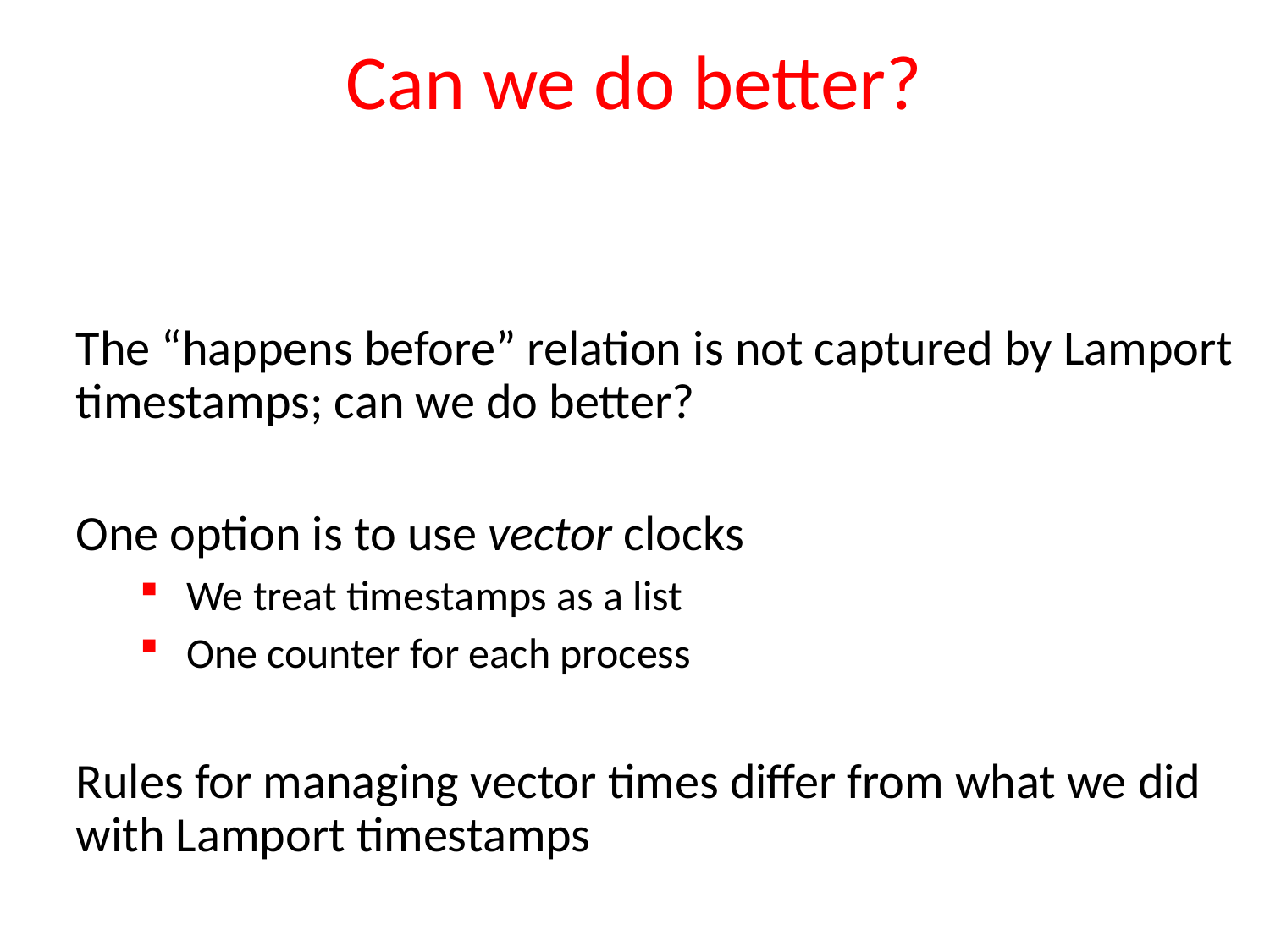

# Can we do better?
The “happens before” relation is not captured by Lamport timestamps; can we do better?

One option is to use vector clocks
We treat timestamps as a list
One counter for each process

Rules for managing vector times differ from what we did with Lamport timestamps